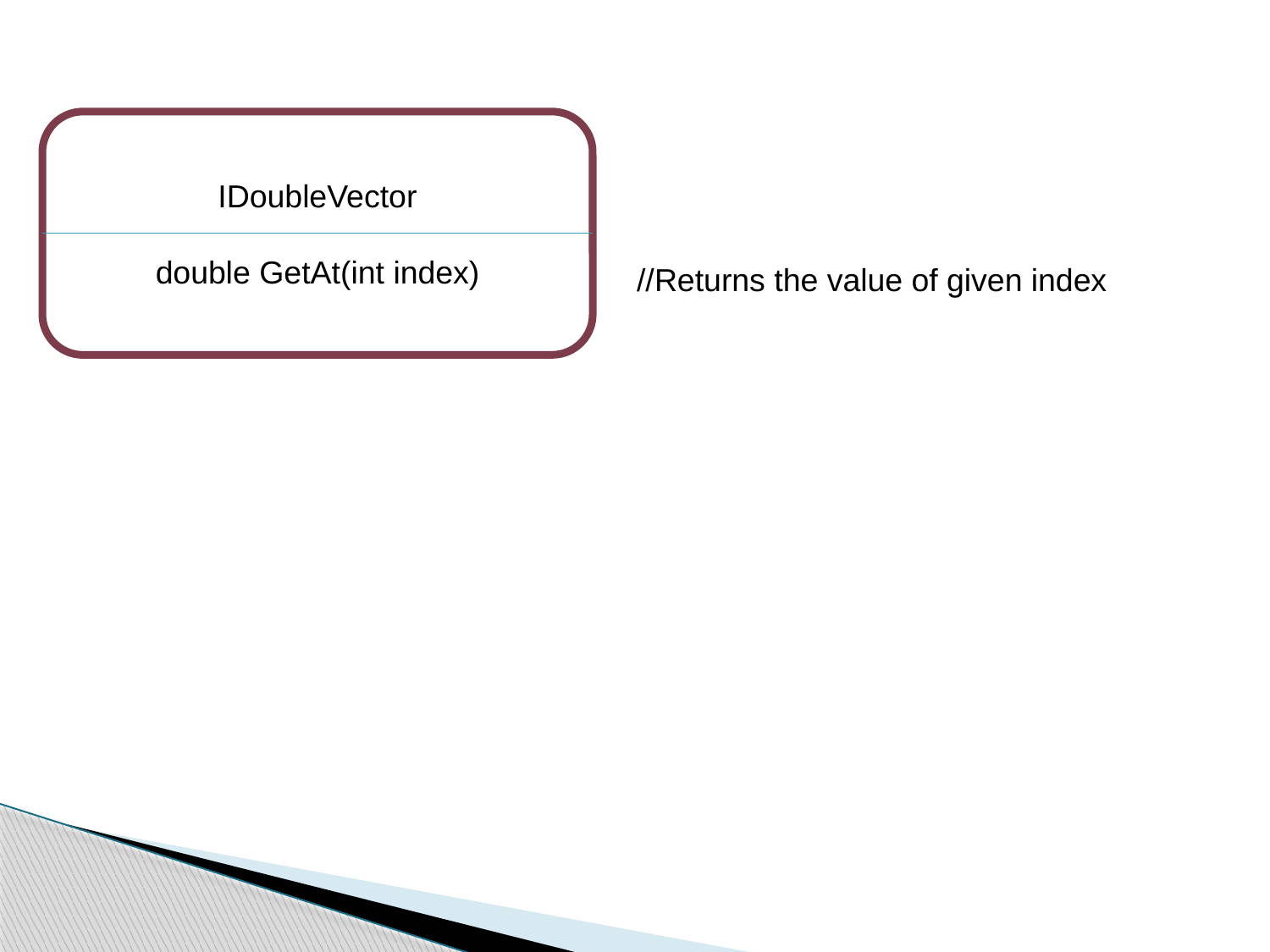

IDoubleVector

double GetAt(int index)
//Returns the value of given index